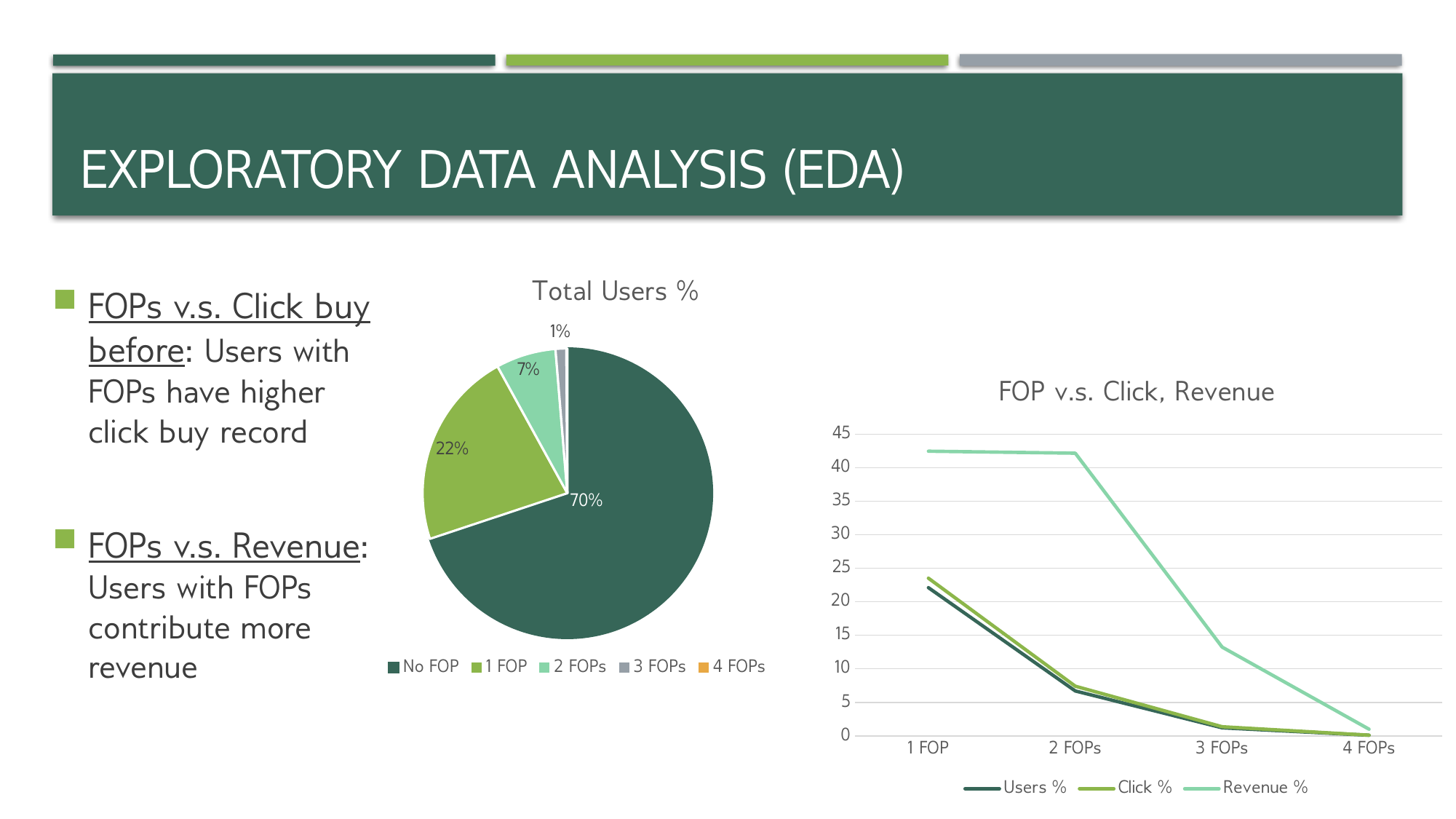

# Exploratory Data Analysis (EDA)

### Chart: Total Users %

| Category | Users % |
|---|---|
| No FOP | 69.9 |
| 1 FOP | 22.1 |
| 2 FOPs | 6.7 |
| 3 FOPs | 1.21 |
| 4 FOPs  | 0.1 |
FOPs v.s. Click buy before: Users with FOPs have higher click buy record

FOPs v.s. Revenue: Users with FOPs contribute more revenue

### Chart: FOP v.s. Click, Revenue

| Category | Users % | Click % | Revenue % |
|---|---|---|---|
| 1 FOP | 22.1 | 23.52 | 42.45 |
| 2 FOPs | 6.7 | 7.41 | 42.16 |
| 3 FOPs | 1.21 | 1.37 | 13.24 |
| 4 FOPs | 0.1 | 0.11 | 1.0 |